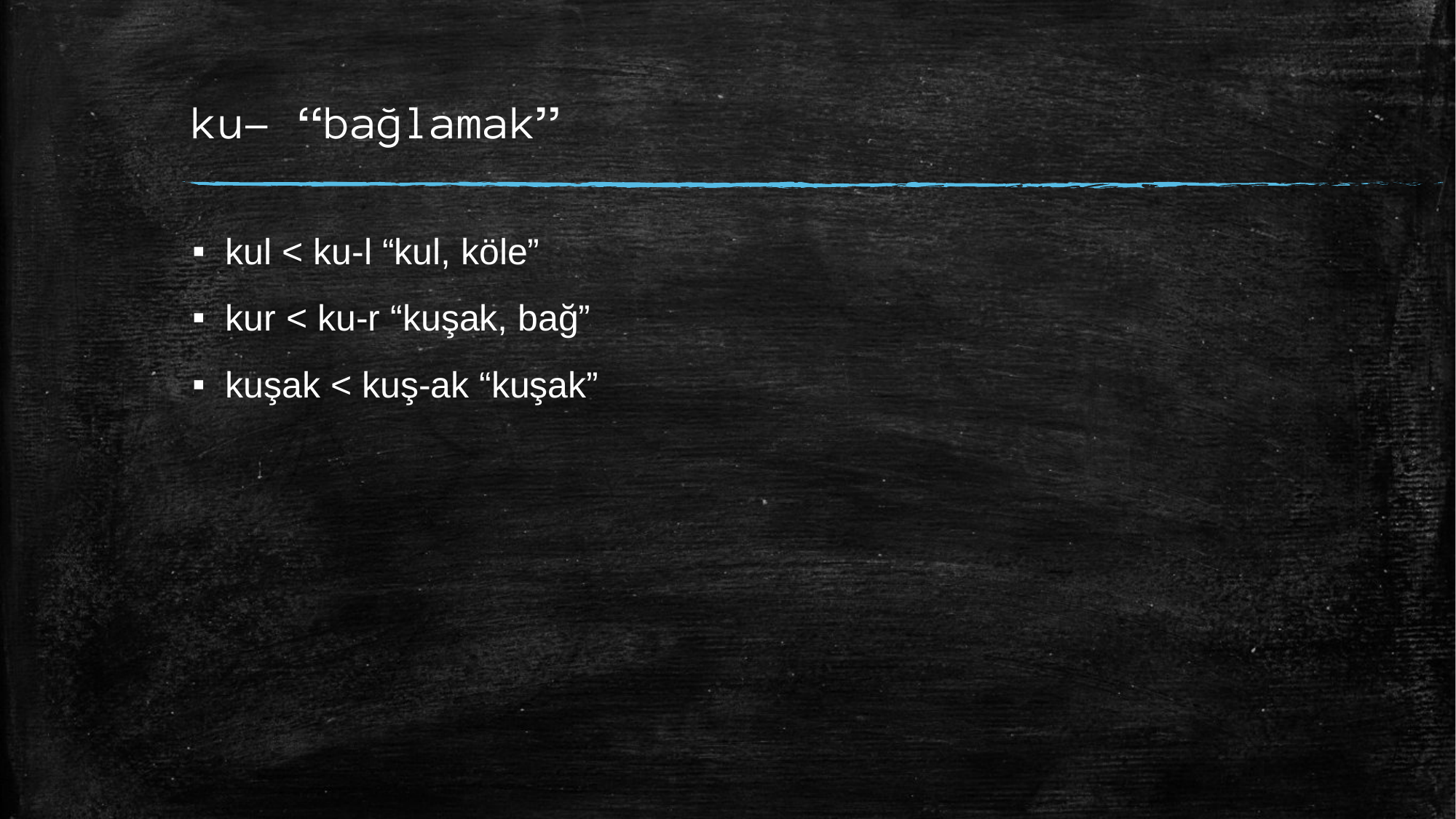

# ku- “bağlamak”
kul < ku-l “kul, köle”
kur < ku-r “kuşak, bağ”
kuşak < kuş-ak “kuşak”